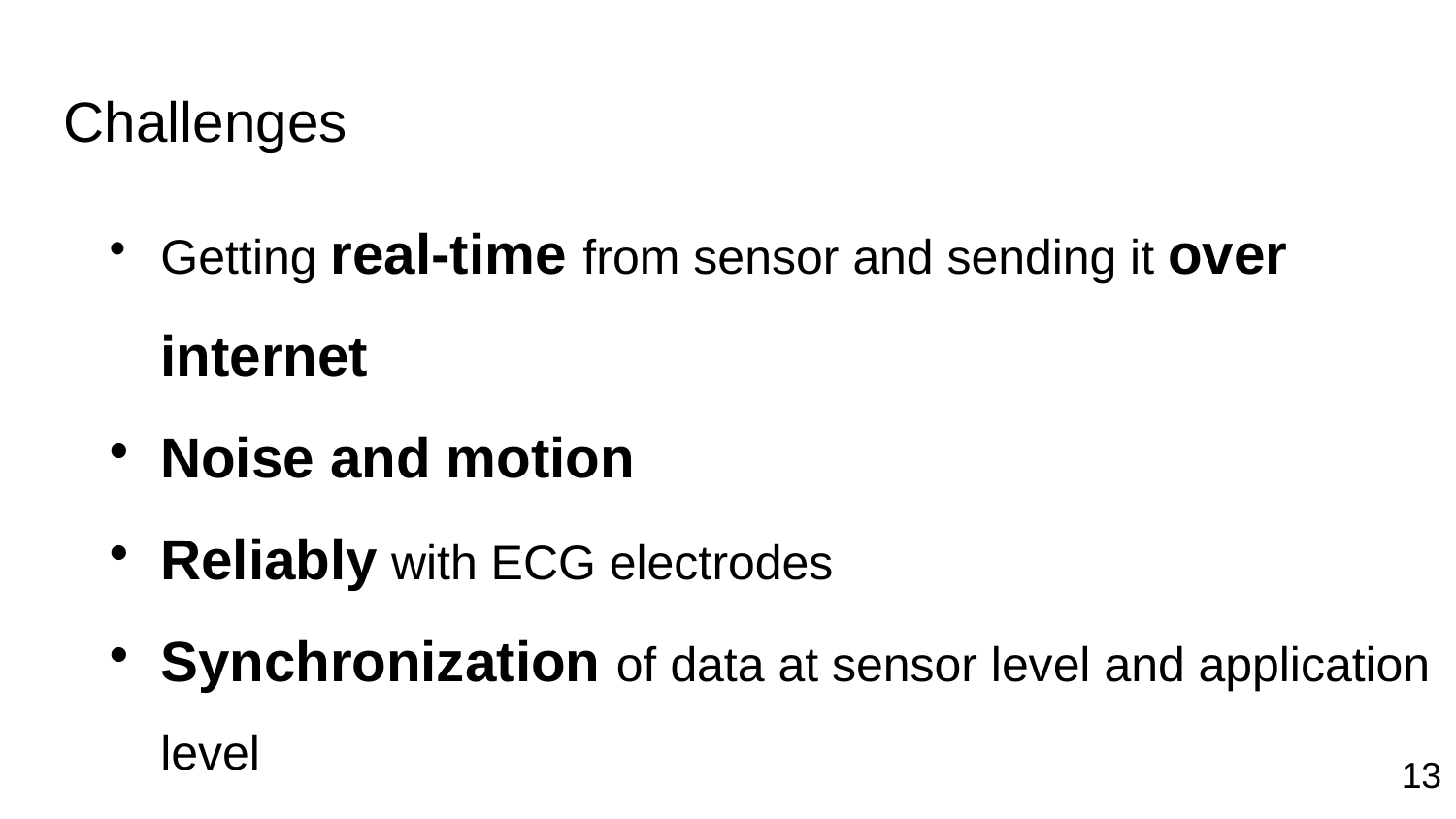

Challenges

Getting real-time from sensor and sending it over internet
Noise and motion
Reliably with ECG electrodes
Synchronization of data at sensor level and application level
13